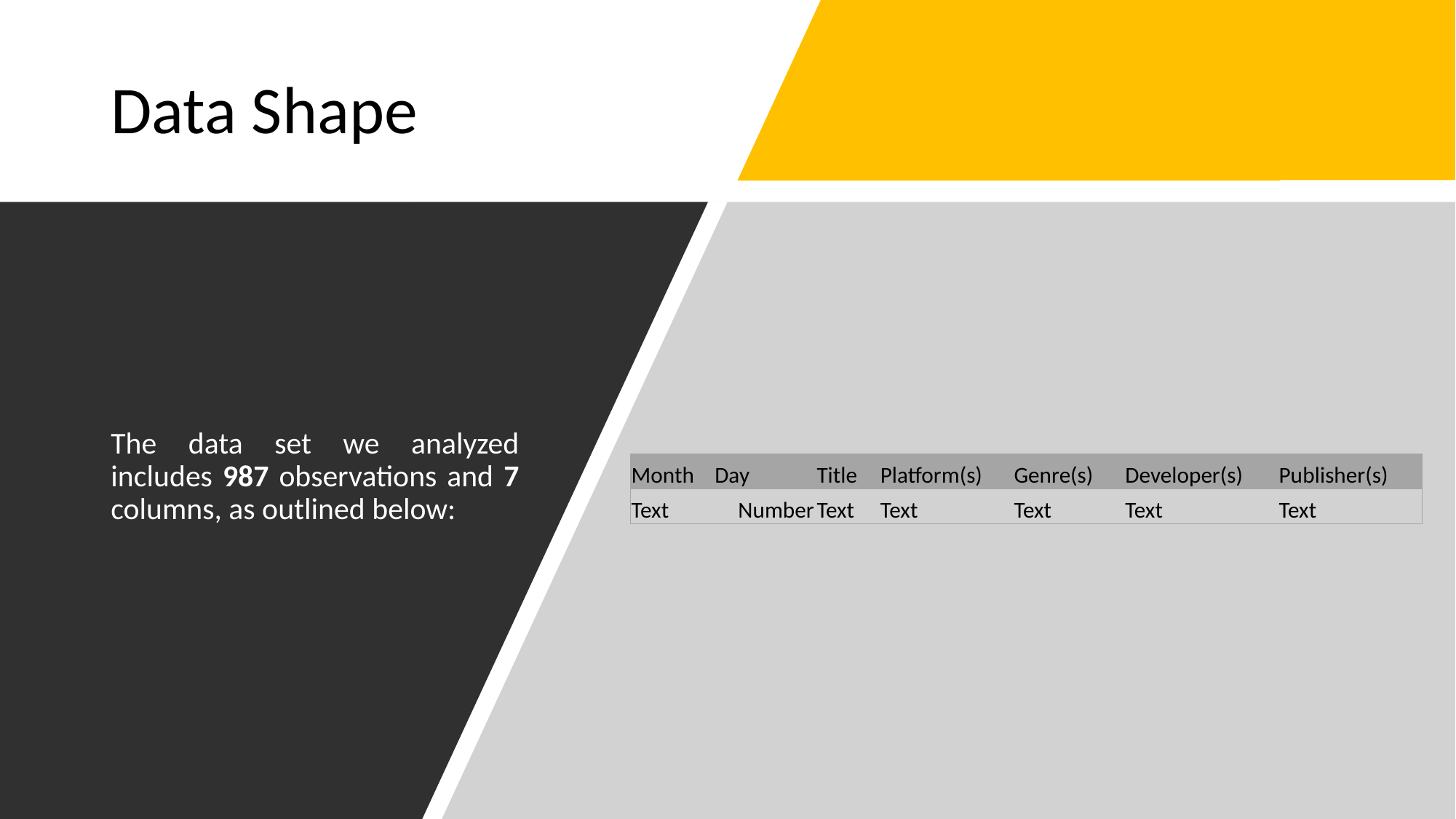

# Data Shape

The data set we analyzed includes 987 observations and 7 columns, as outlined below:
| Month | Day | Title | Platform(s) | Genre(s) | Developer(s) | Publisher(s) |
| --- | --- | --- | --- | --- | --- | --- |
| Text | Number | Text | Text | Text | Text | Text |